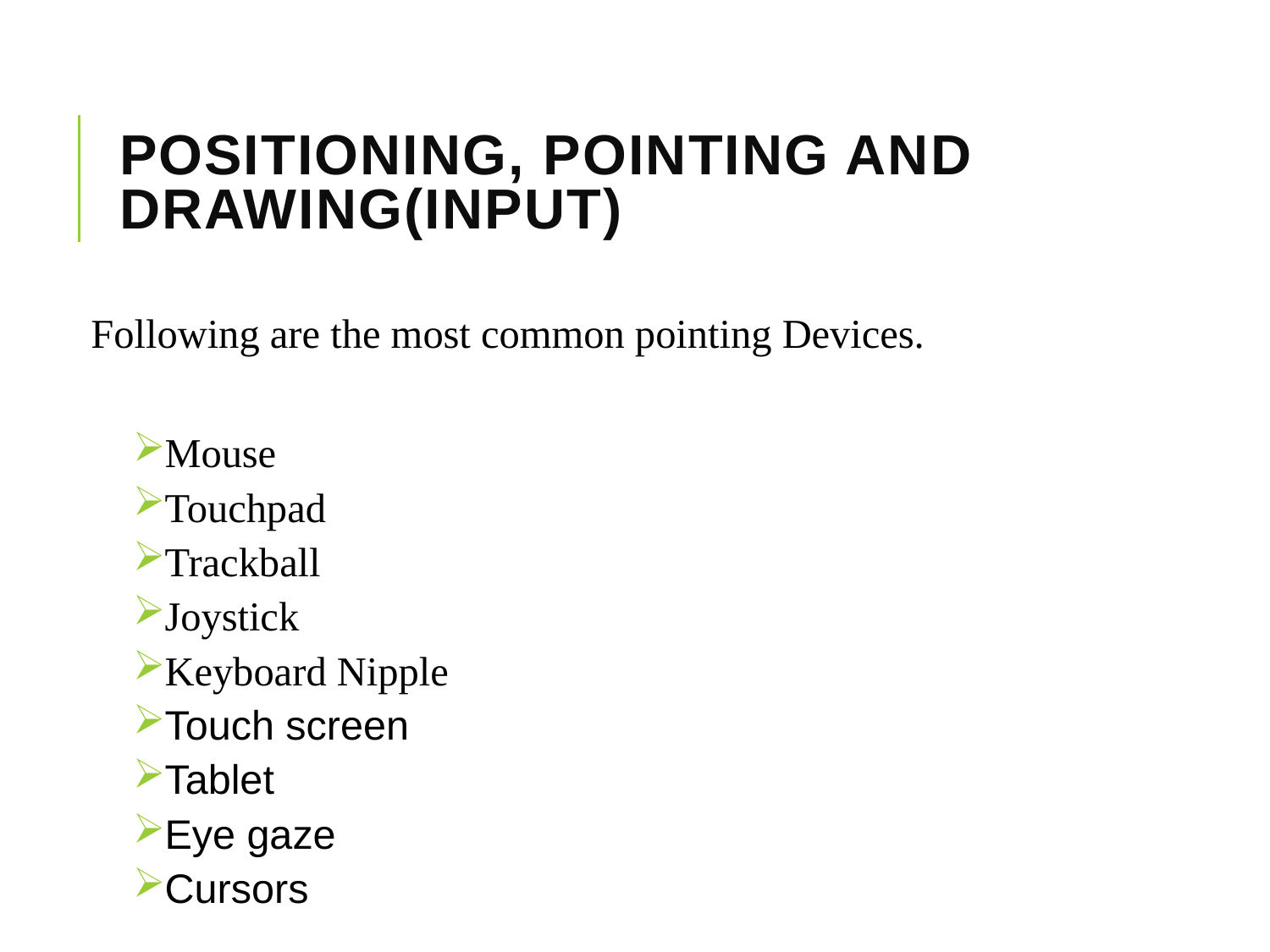

# Positioning, Pointing And Drawing(Input)
Following are the most common pointing Devices.

Mouse
Touchpad
Trackball
Joystick
Keyboard Nipple
Touch screen
Tablet
Eye gaze
Cursors